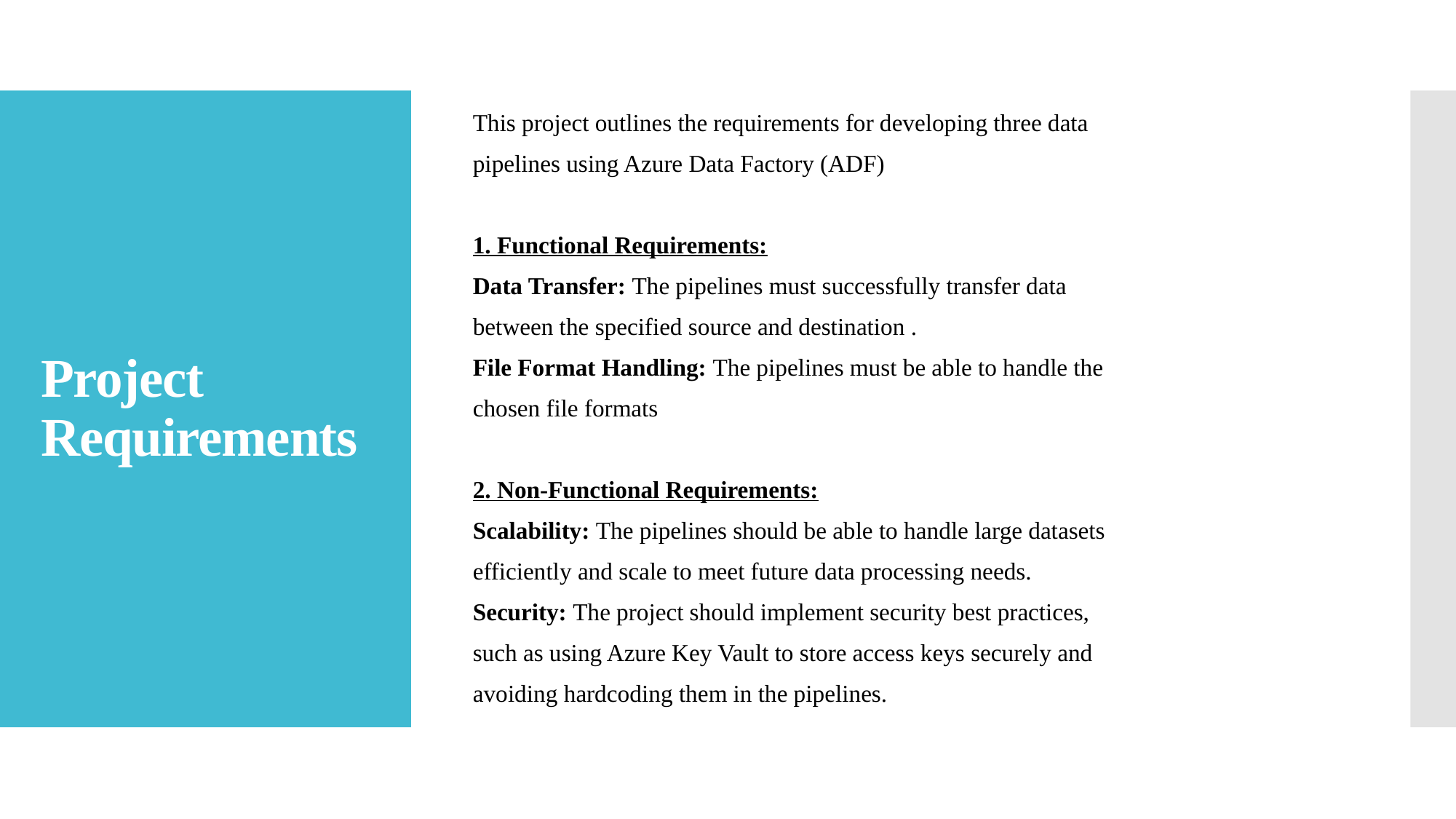

This project outlines the requirements for developing three data
pipelines using Azure Data Factory (ADF)

1. Functional Requirements:
Data Transfer: The pipelines must successfully transfer data
between the specified source and destination .
File Format Handling: The pipelines must be able to handle the
chosen file formats

2. Non-Functional Requirements:
Scalability: The pipelines should be able to handle large datasets
efficiently and scale to meet future data processing needs.
Security: The project should implement security best practices,
such as using Azure Key Vault to store access keys securely and
avoiding hardcoding them in the pipelines.
# Project Requirements